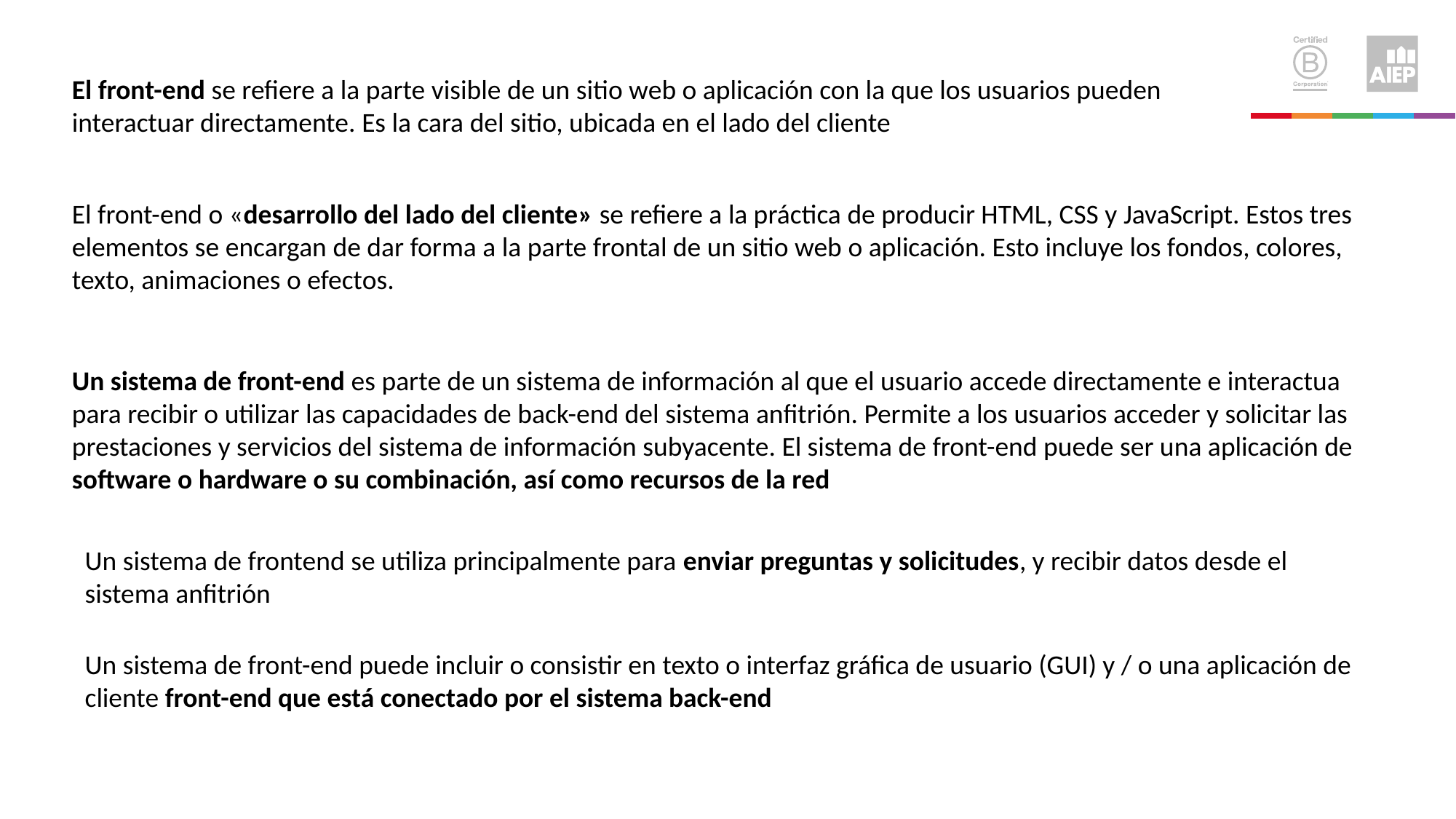

El front-end se refiere a la parte visible de un sitio web o aplicación con la que los usuarios pueden interactuar directamente. Es la cara del sitio, ubicada en el lado del cliente
El front-end o «desarrollo del lado del cliente» se refiere a la práctica de producir HTML, CSS y JavaScript. Estos tres elementos se encargan de dar forma a la parte frontal de un sitio web o aplicación. Esto incluye los fondos, colores, texto, animaciones o efectos.
Un sistema de front-end es parte de un sistema de información al que el usuario accede directamente e interactua para recibir o utilizar las capacidades de back-end del sistema anfitrión. Permite a los usuarios acceder y solicitar las prestaciones y servicios del sistema de información subyacente. El sistema de front-end puede ser una aplicación de software o hardware o su combinación, así como recursos de la red
Un sistema de frontend se utiliza principalmente para enviar preguntas y solicitudes, y recibir datos desde el sistema anfitrión
Un sistema de front-end puede incluir o consistir en texto o interfaz gráfica de usuario (GUI) y / o una aplicación de cliente front-end que está conectado por el sistema back-end